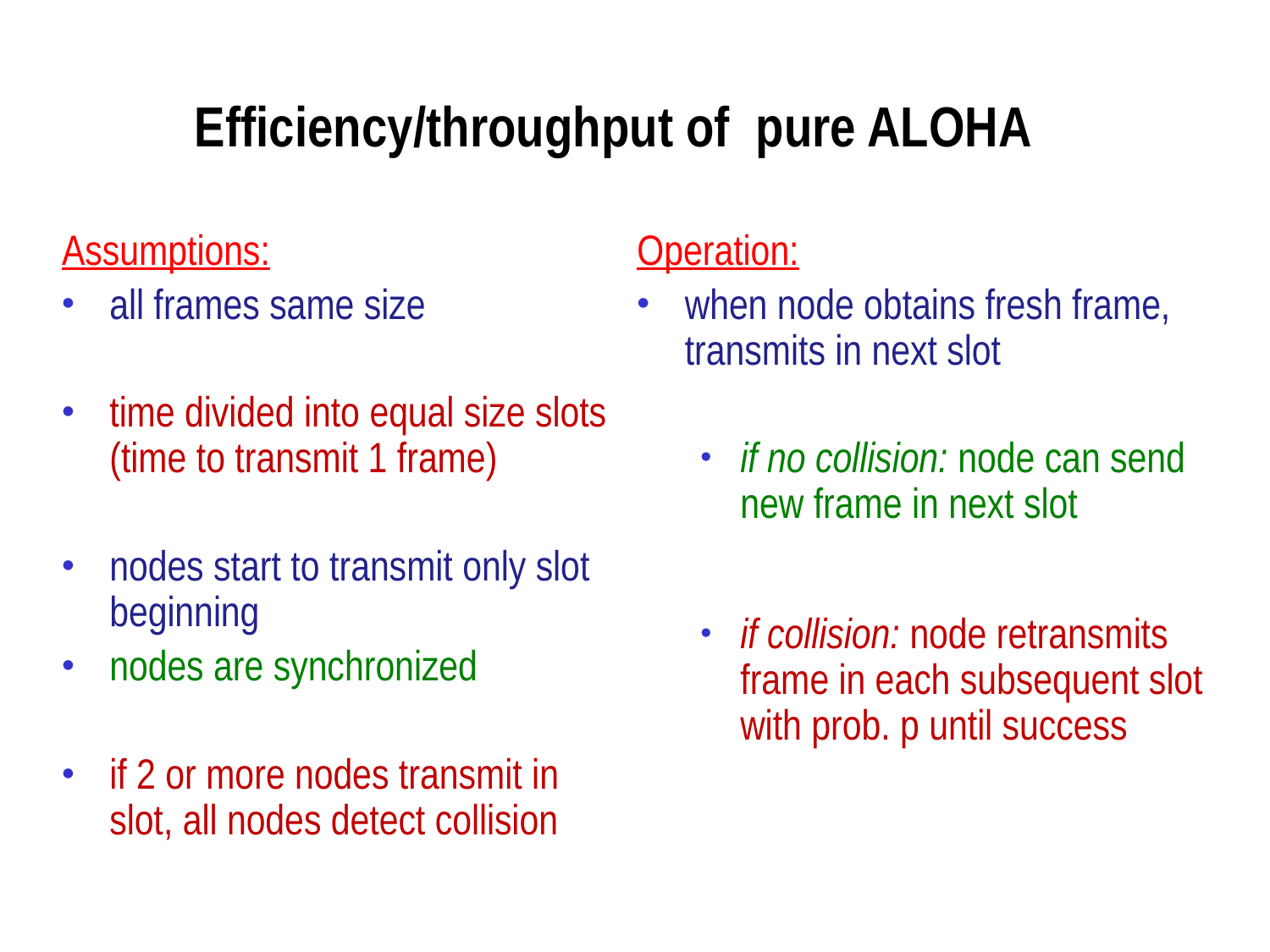

# Efficiency/throughput of  pure ALOHA
Assumptions:
all frames same size

time divided into equal size slots (time to transmit 1 frame)

nodes start to transmit only slot beginning
nodes are synchronized

if 2 or more nodes transmit in slot, all nodes detect collision
Operation:
when node obtains fresh frame, transmits in next slot

if no collision: node can send new frame in next slot

if collision: node retransmits frame in each subsequent slot with prob. p until success